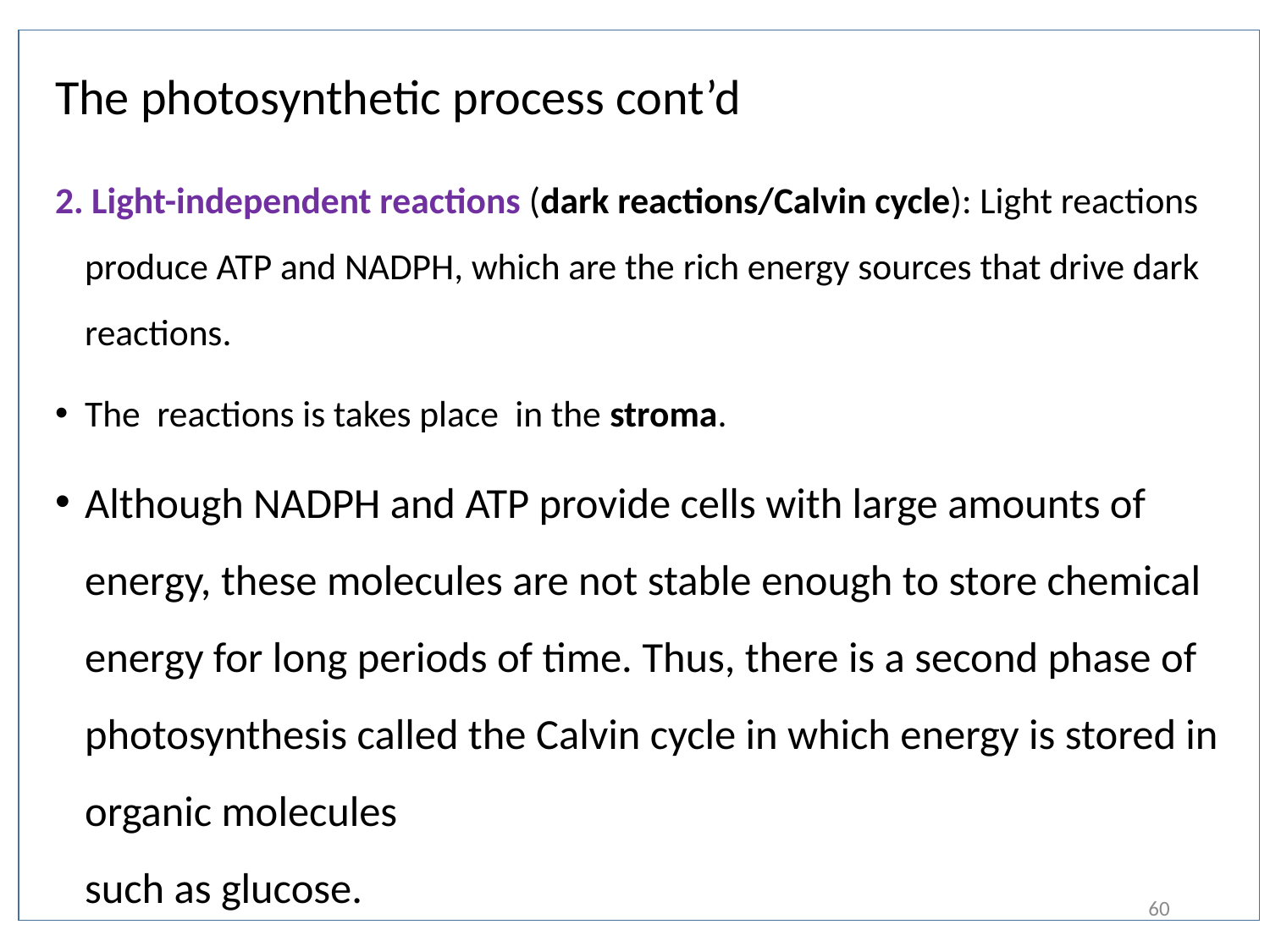

# The photosynthetic process cont’d
2. Light-independent reactions (dark reactions/Calvin cycle): Light reactions produce ATP and NADPH, which are the rich energy sources that drive dark reactions.
The  reactions is takes place  in the stroma.
Although NADPH and ATP provide cells with large amounts of energy, these molecules are not stable enough to store chemical energy for long periods of time. Thus, there is a second phase of photosynthesis called the Calvin cycle in which energy is stored in organic molecules
such as glucose.
60